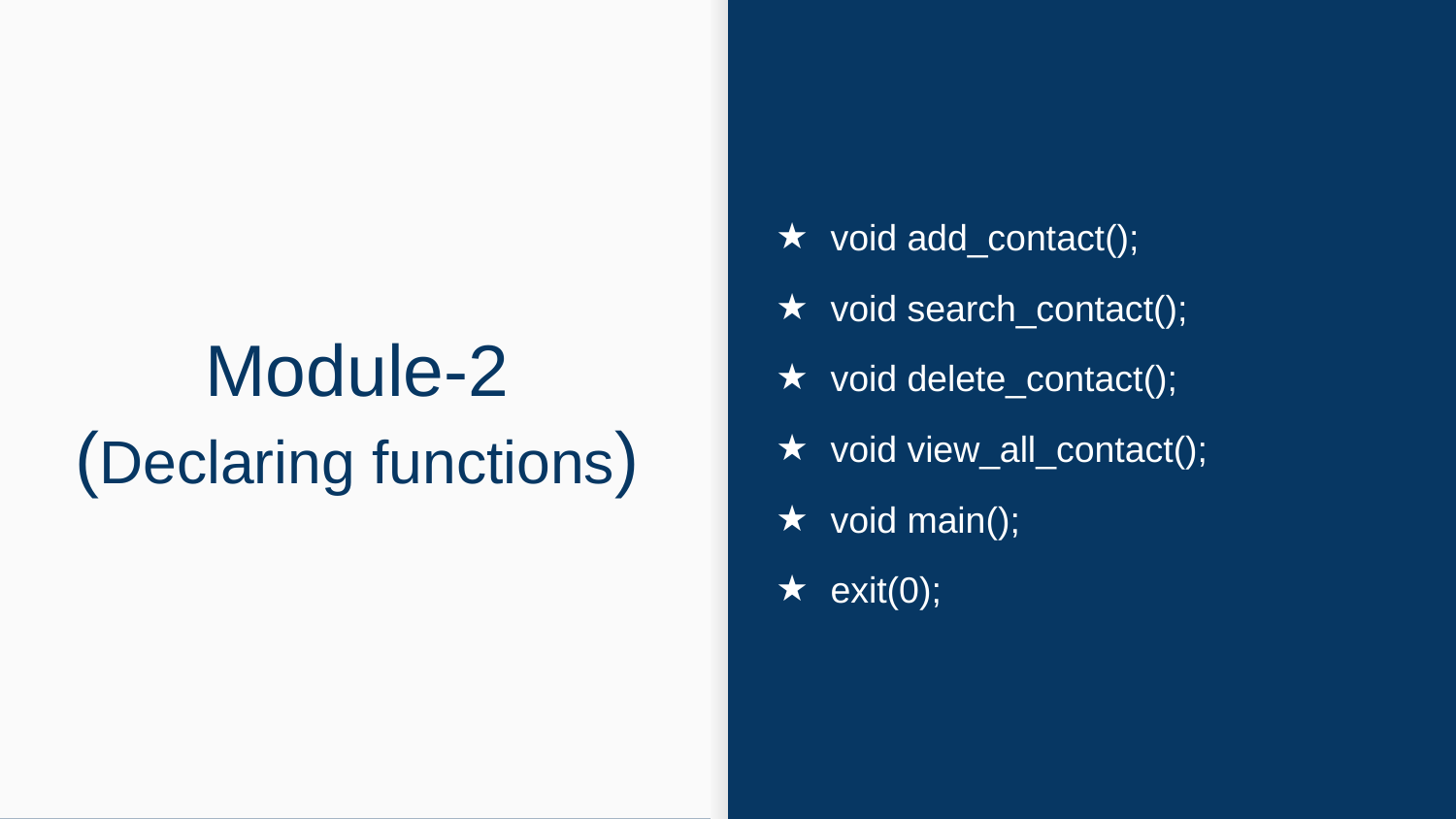

void add_contact();
void search_contact();
void delete_contact();
void view_all_contact();
void main();
exit(0);
# Module-2
(Declaring functions)